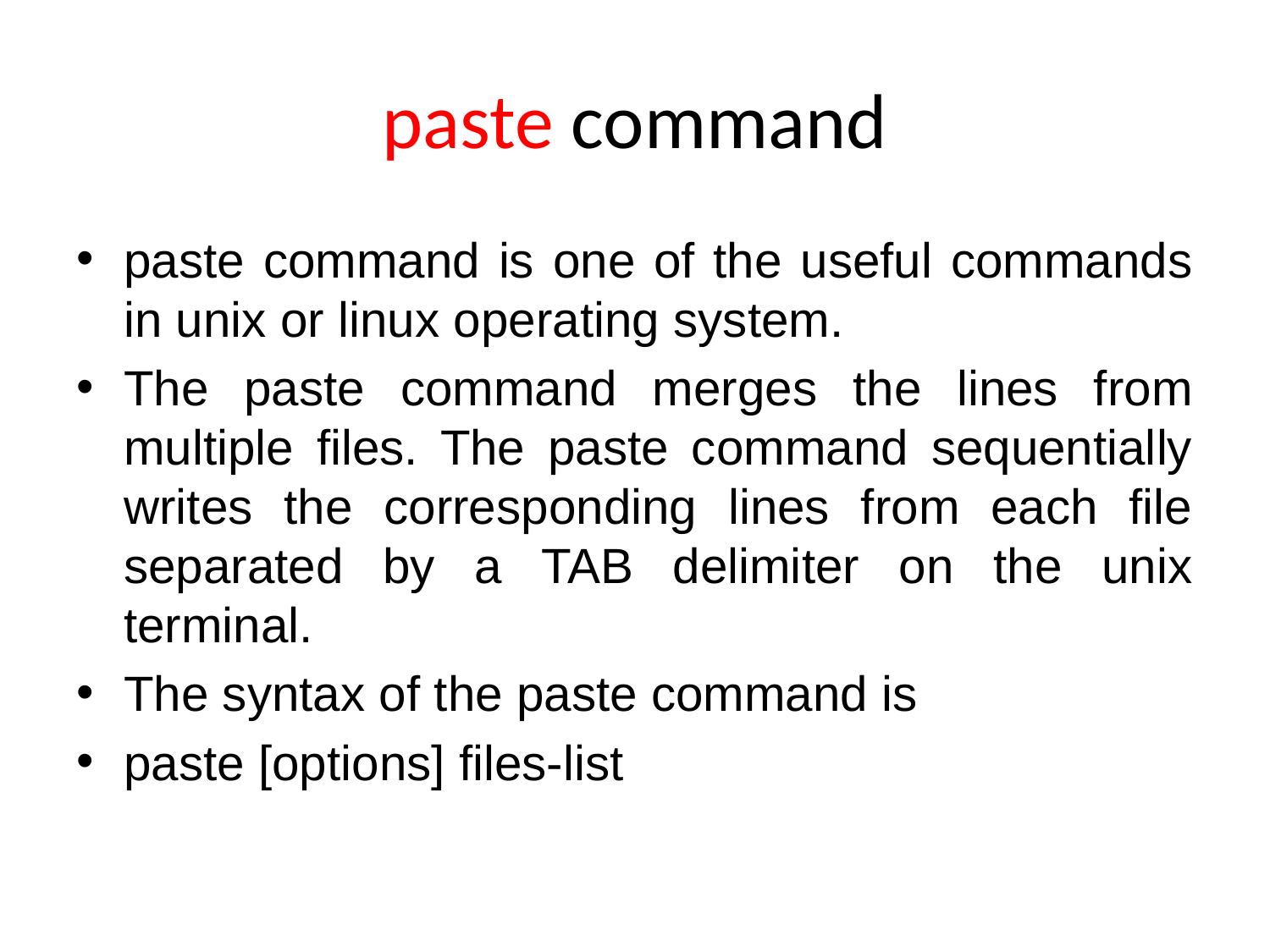

# paste command
paste command is one of the useful commands in unix or linux operating system.
The paste command merges the lines from multiple files. The paste command sequentially writes the corresponding lines from each file separated by a TAB delimiter on the unix terminal.
The syntax of the paste command is
paste [options] files-list